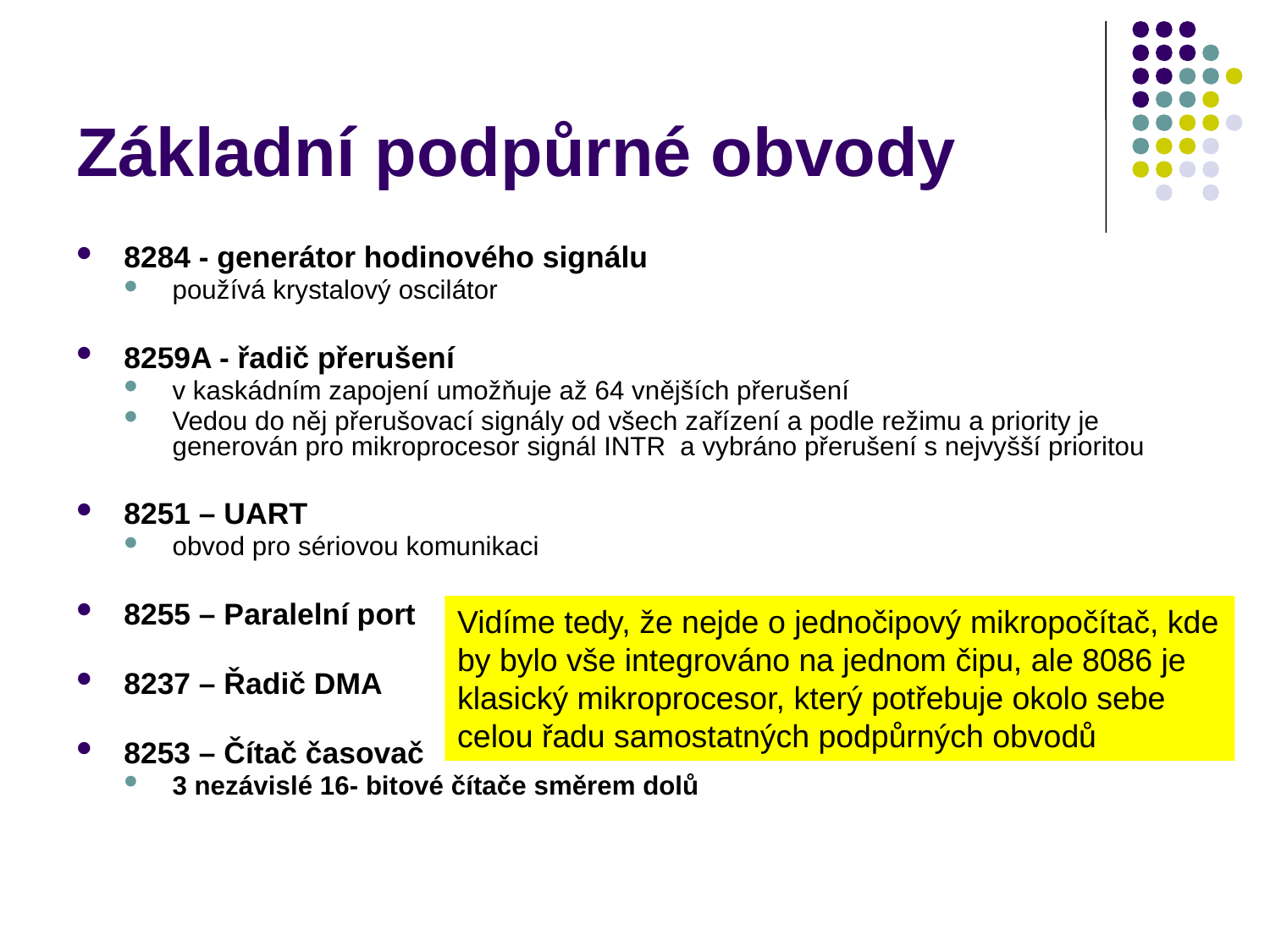

Základní podpůrné obvody
8284 - generátor hodinového signálu
používá krystalový oscilátor

8259A - řadič přerušení
v kaskádním zapojení umožňuje až 64 vnějších přerušení
Vedou do něj přerušovací signály od všech zařízení a podle režimu a priority je generován pro mikroprocesor signál INTR  a vybráno přerušení s nejvyšší prioritou

8251 – UART
obvod pro sériovou komunikaci

8255 – Paralelní port

8237 – Řadič DMA

8253 – Čítač časovač
3 nezávislé 16- bitové čítače směrem dolů

Vidíme tedy, že nejde o jednočipový mikropočítač, kde by bylo vše integrováno na jednom čipu, ale 8086 je klasický mikroprocesor, který potřebuje okolo sebe celou řadu samostatných podpůrných obvodů